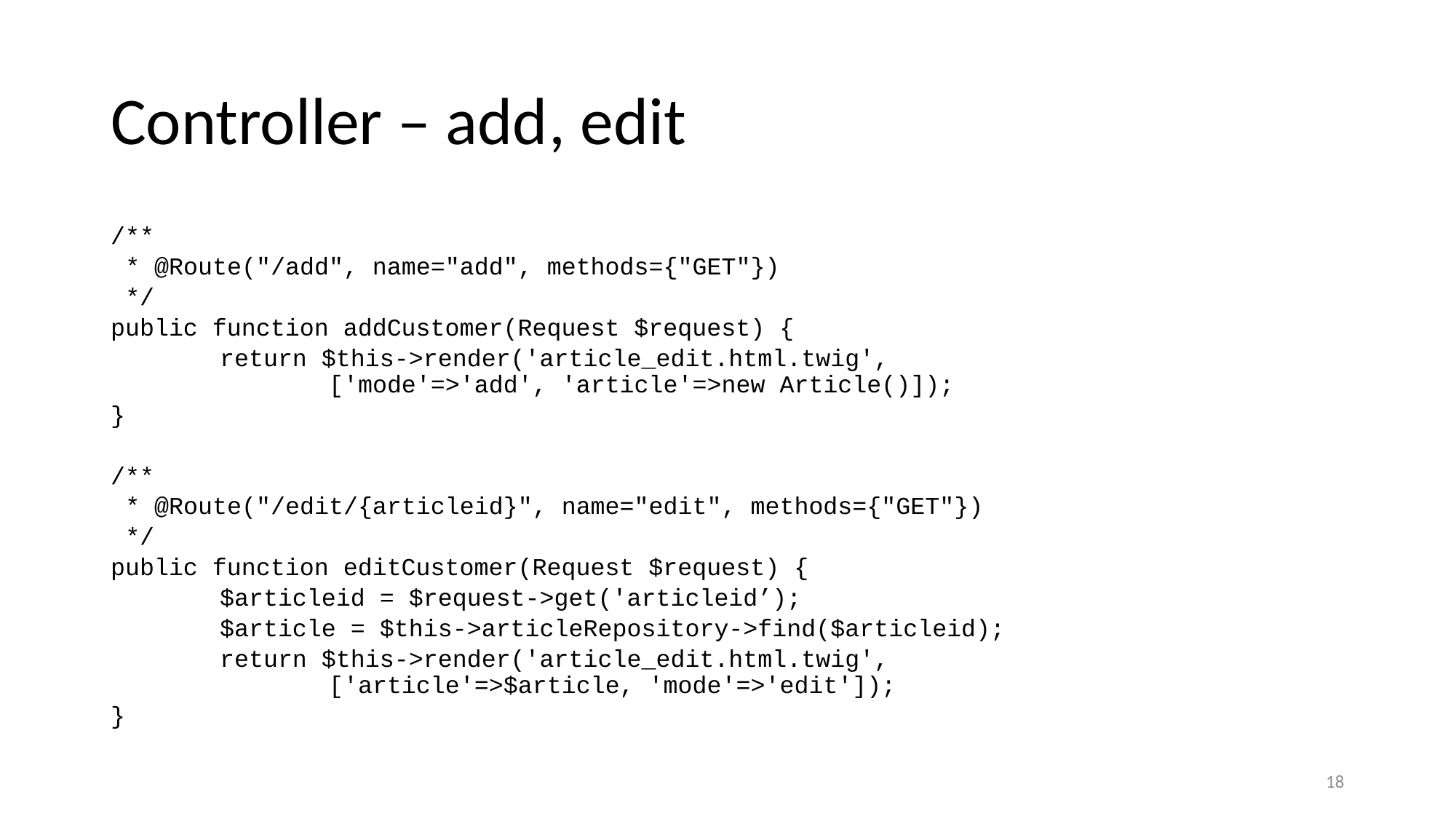

Controller – add, edit
/**
 * @Route("/add", name="add", methods={"GET"})
 */
public function addCustomer(Request $request) {
	return $this->render('article_edit.html.twig',
		['mode'=>'add', 'article'=>new Article()]);
}

/**
 * @Route("/edit/{articleid}", name="edit", methods={"GET"})
 */
public function editCustomer(Request $request) {
	$articleid = $request->get('articleid’);
	$article = $this->articleRepository->find($articleid);
	return $this->render('article_edit.html.twig',
		['article'=>$article, 'mode'=>'edit']);
}
18